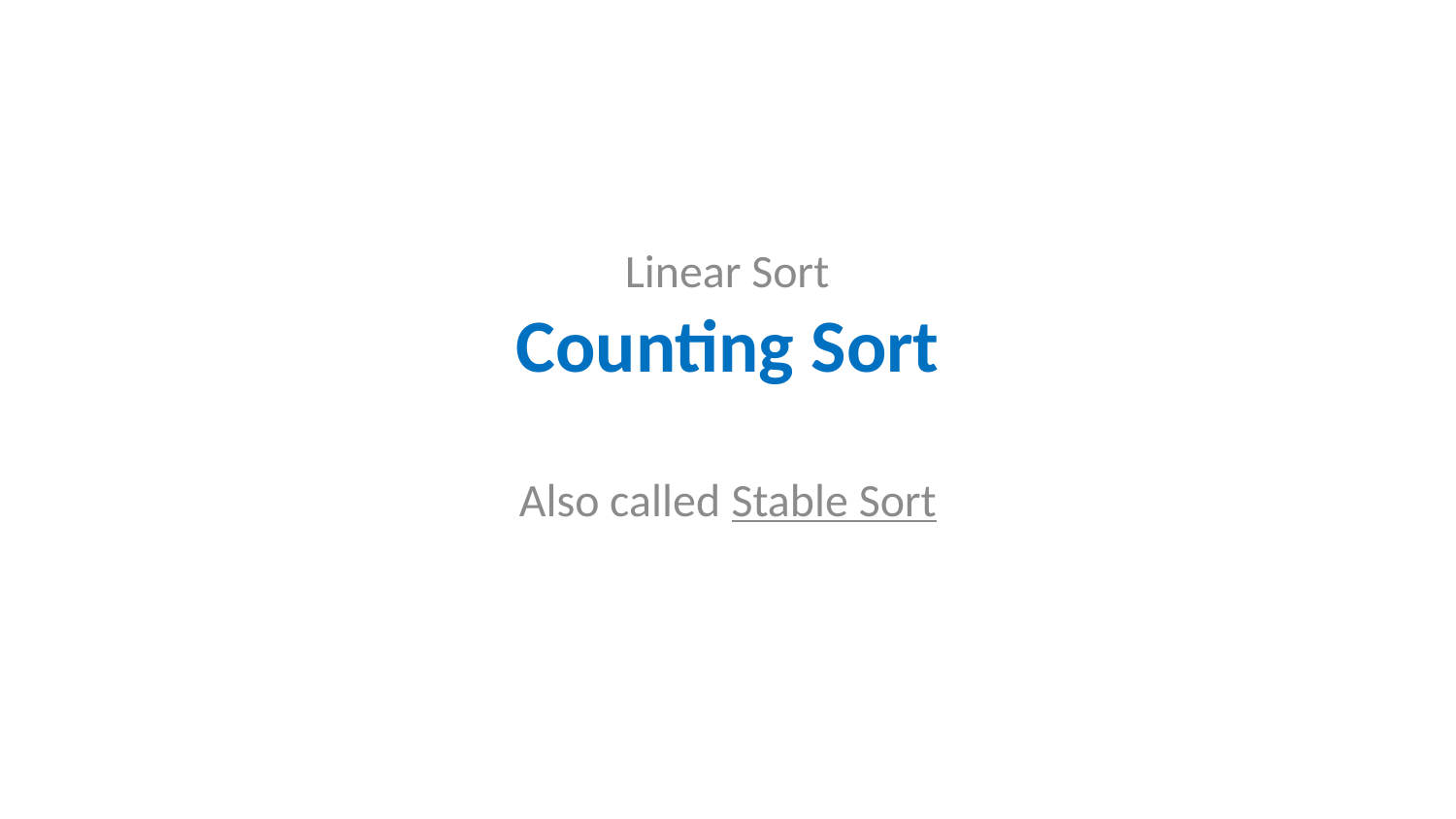

Linear Sort
# Counting Sort
Also called Stable Sort